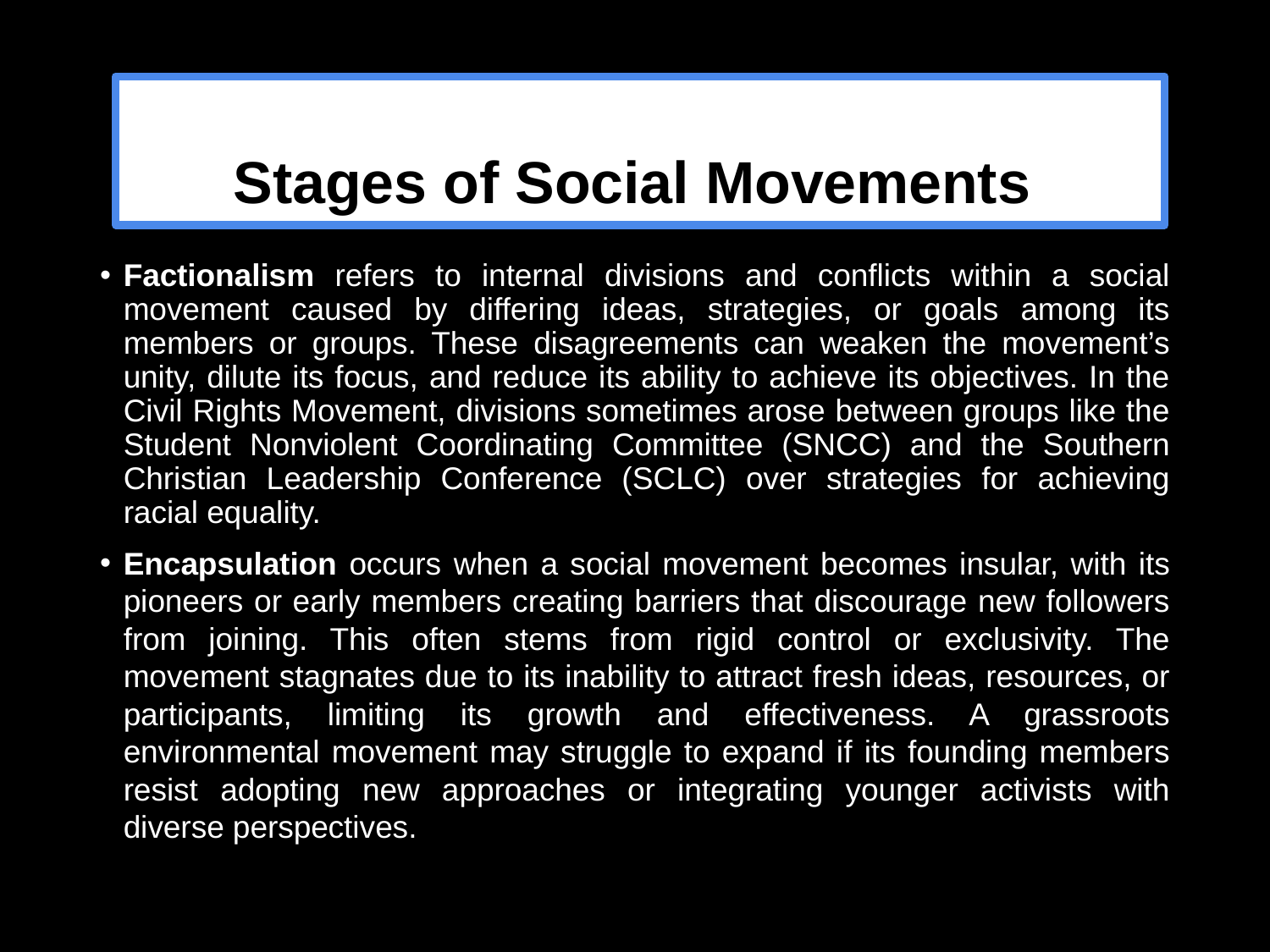

Stages of Social Movements

Factionalism refers to internal divisions and conflicts within a social movement caused by differing ideas, strategies, or goals among its members or groups. These disagreements can weaken the movement’s unity, dilute its focus, and reduce its ability to achieve its objectives. In the Civil Rights Movement, divisions sometimes arose between groups like the Student Nonviolent Coordinating Committee (SNCC) and the Southern Christian Leadership Conference (SCLC) over strategies for achieving racial equality.
Encapsulation occurs when a social movement becomes insular, with its pioneers or early members creating barriers that discourage new followers from joining. This often stems from rigid control or exclusivity. The movement stagnates due to its inability to attract fresh ideas, resources, or participants, limiting its growth and effectiveness. A grassroots environmental movement may struggle to expand if its founding members resist adopting new approaches or integrating younger activists with diverse perspectives.